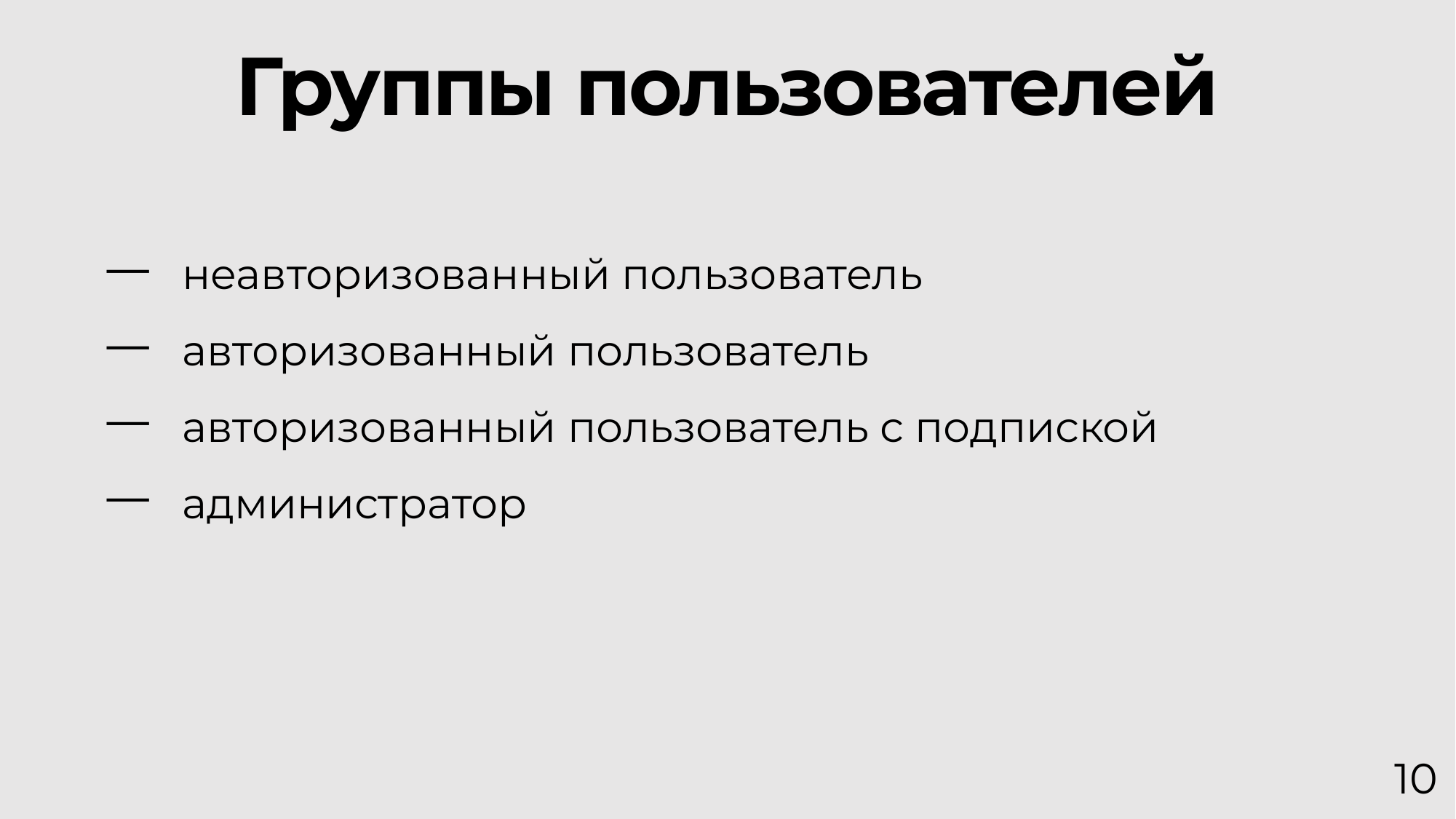

# Группы пользователей
   неавторизованный пользователь
   авторизованный пользователь
   авторизованный пользователь с подпиской
   администратор

10